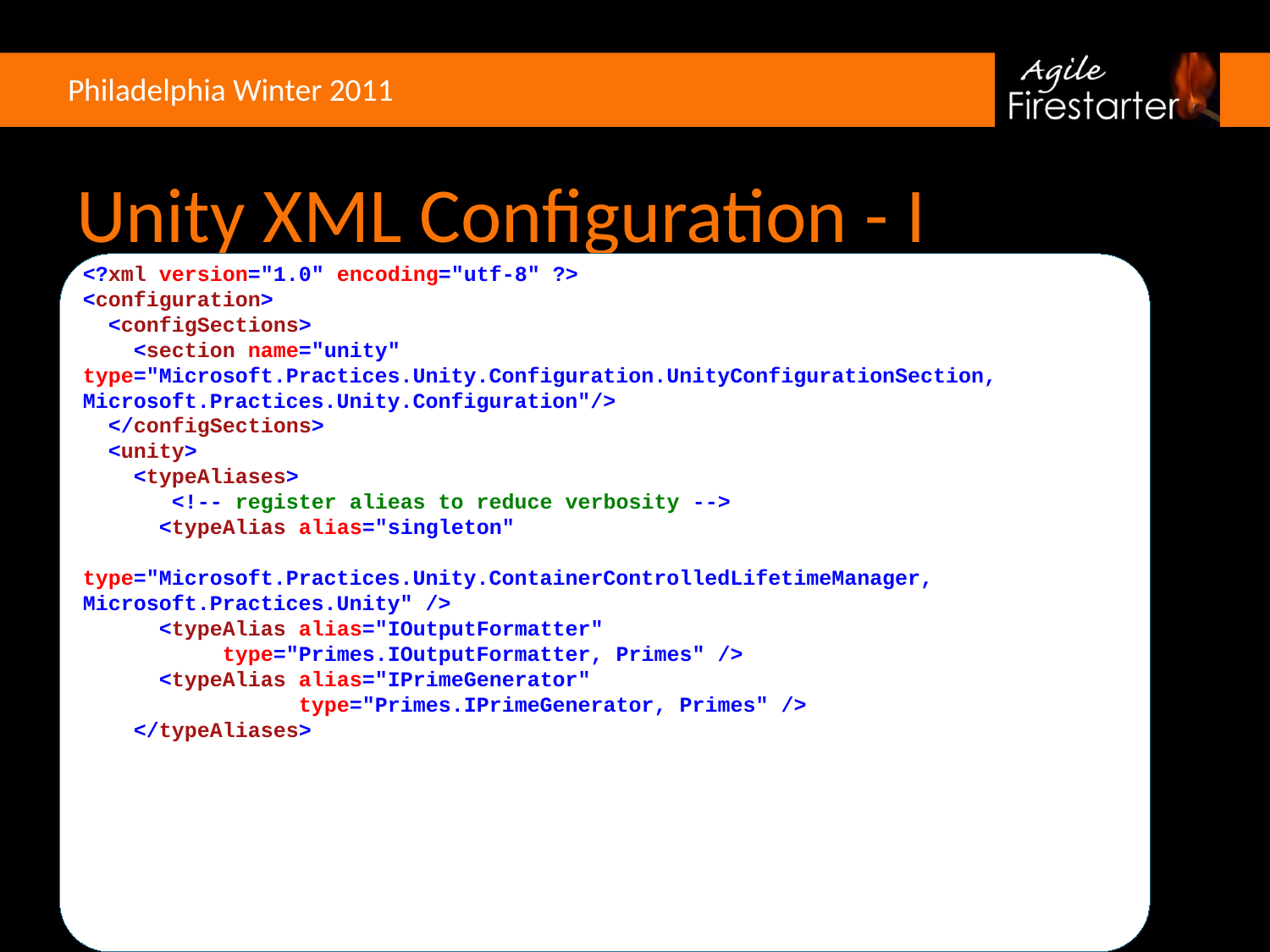

# Unity XML Configuration - I

<?xml version="1.0" encoding="utf-8" ?>
<configuration>
  <configSections>
    <section name="unity" type="Microsoft.Practices.Unity.Configuration.UnityConfigurationSection, Microsoft.Practices.Unity.Configuration"/>
  </configSections>
  <unity>
    <typeAliases>
       <!-- register alieas to reduce verbosity -->
      <typeAlias alias="singleton"
                 type="Microsoft.Practices.Unity.ContainerControlledLifetimeManager, Microsoft.Practices.Unity" />
      <typeAlias alias="IOutputFormatter"
           type="Primes.IOutputFormatter, Primes" />
      <typeAlias alias="IPrimeGenerator"
                 type="Primes.IPrimeGenerator, Primes" />
    </typeAliases>